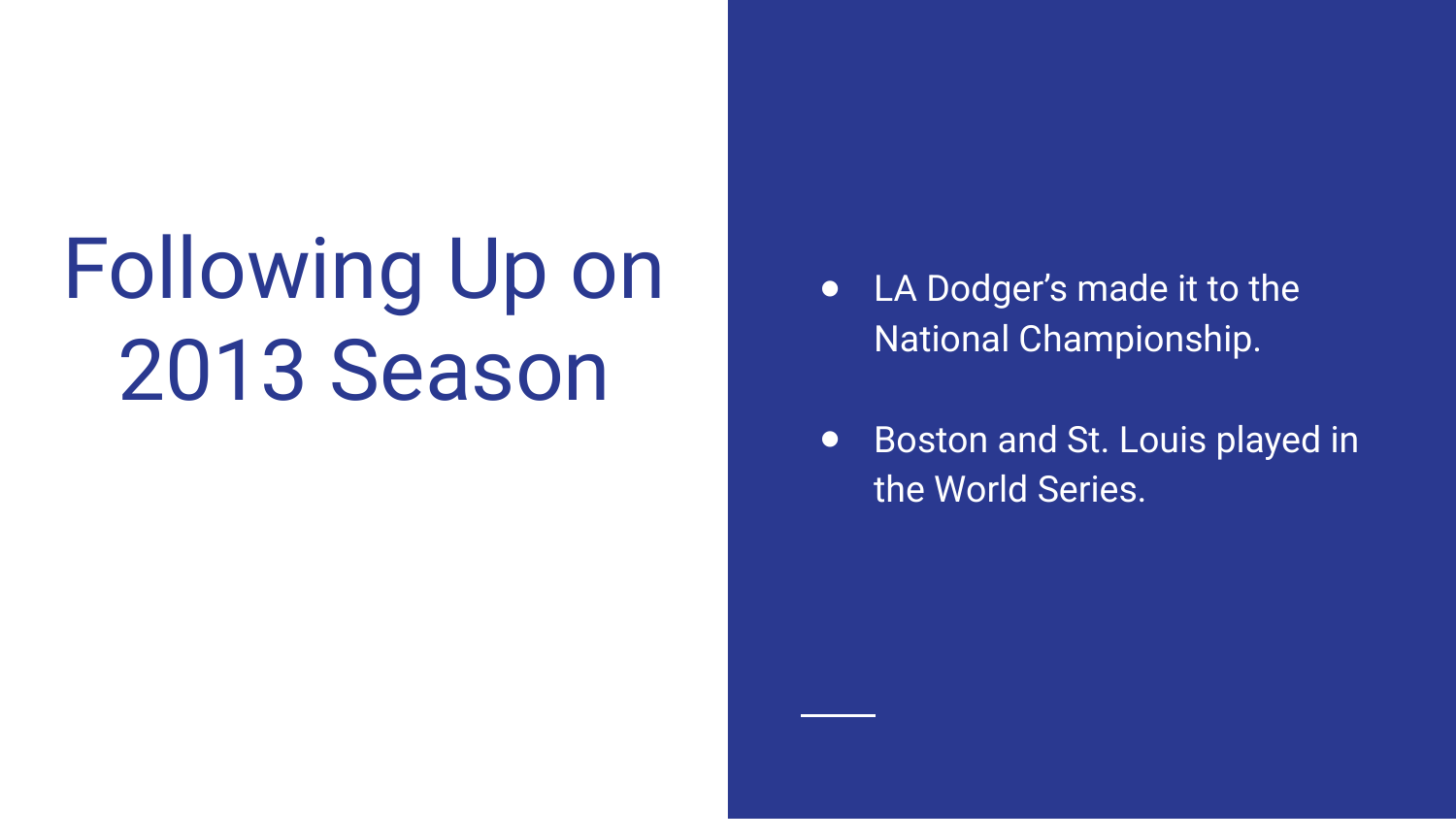

LA Dodger’s made it to the National Championship.

Boston and St. Louis played in the World Series.

# Following Up on 2013 Season